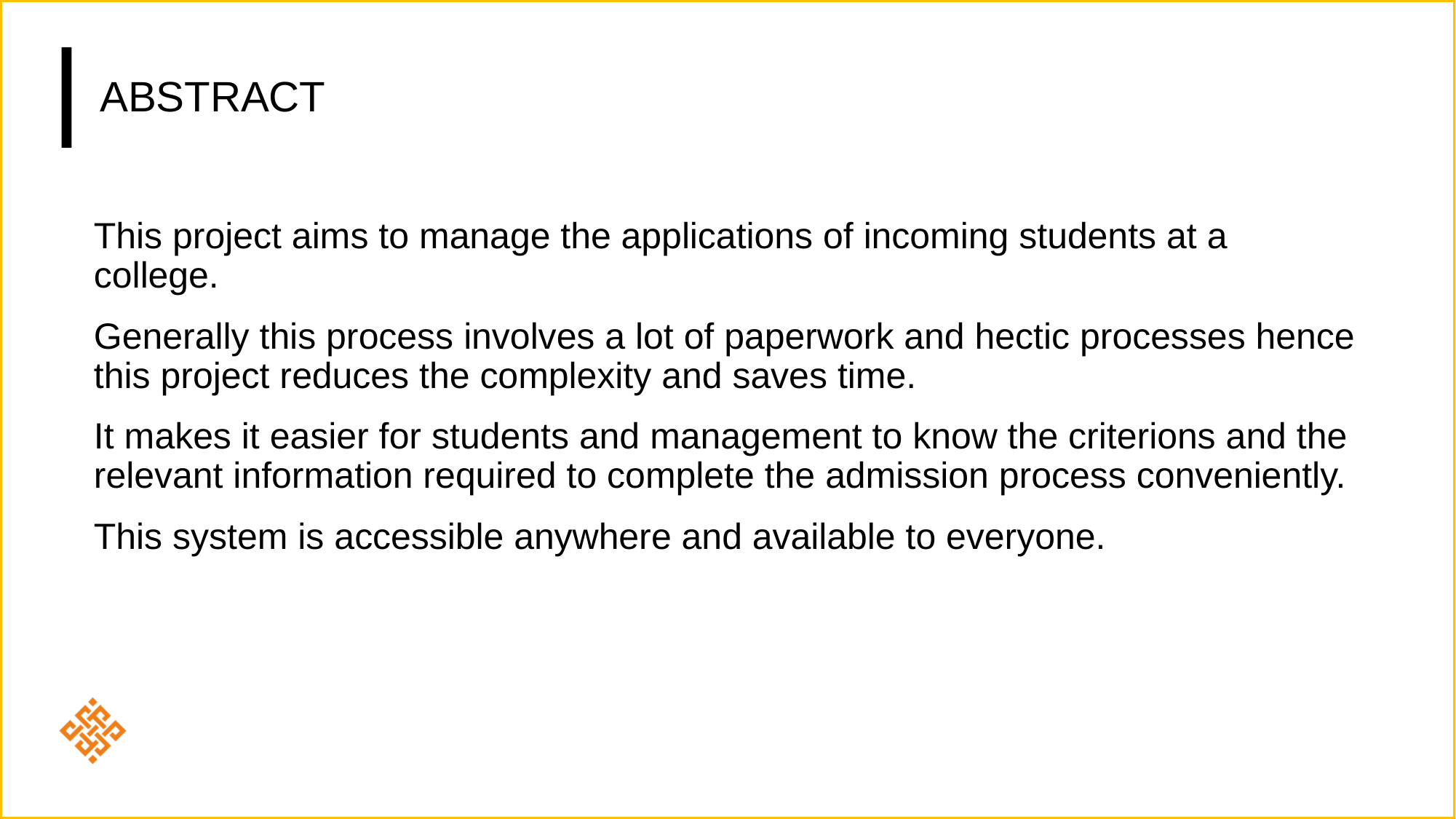

ABSTRACT
This project aims to manage the applications of incoming students at a college.
Generally this process involves a lot of paperwork and hectic processes hence this project reduces the complexity and saves time.
It makes it easier for students and management to know the criterions and the relevant information required to complete the admission process conveniently.
This system is accessible anywhere and available to everyone.